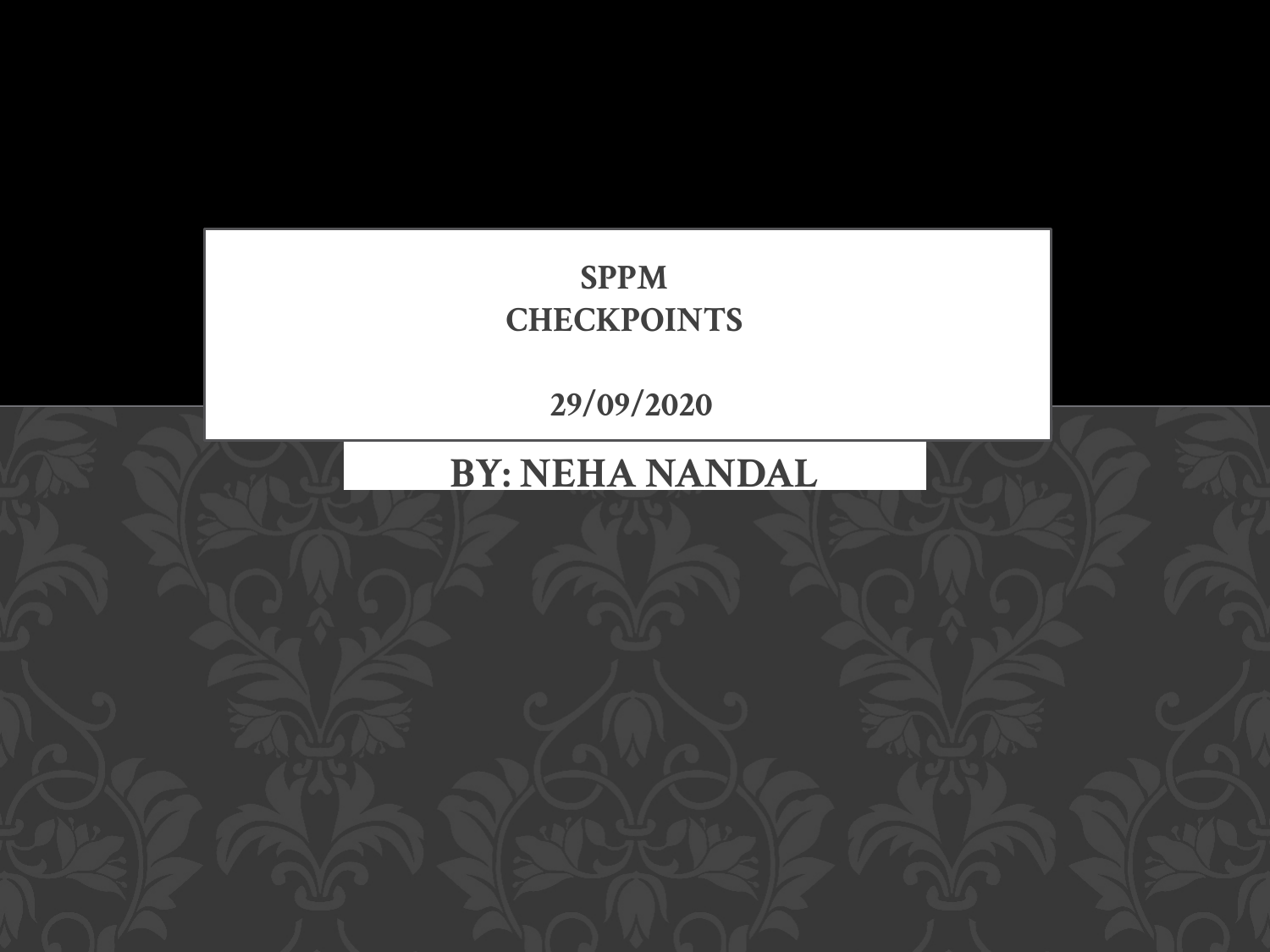

# SPPM CHECKPOINTS 29/09/2020
BY: NEHA NANDAL